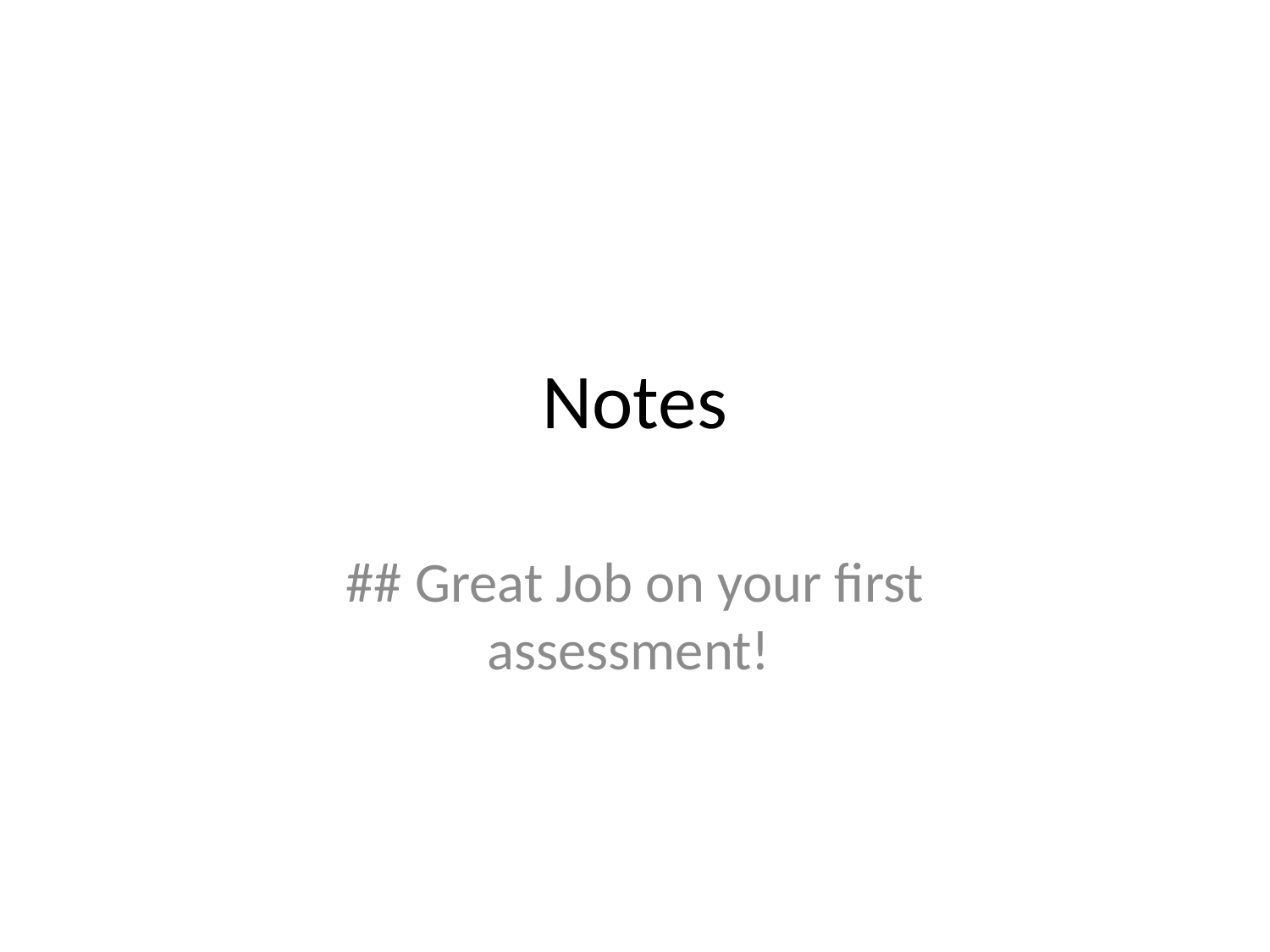

# Notes
## Great Job on your first assessment!